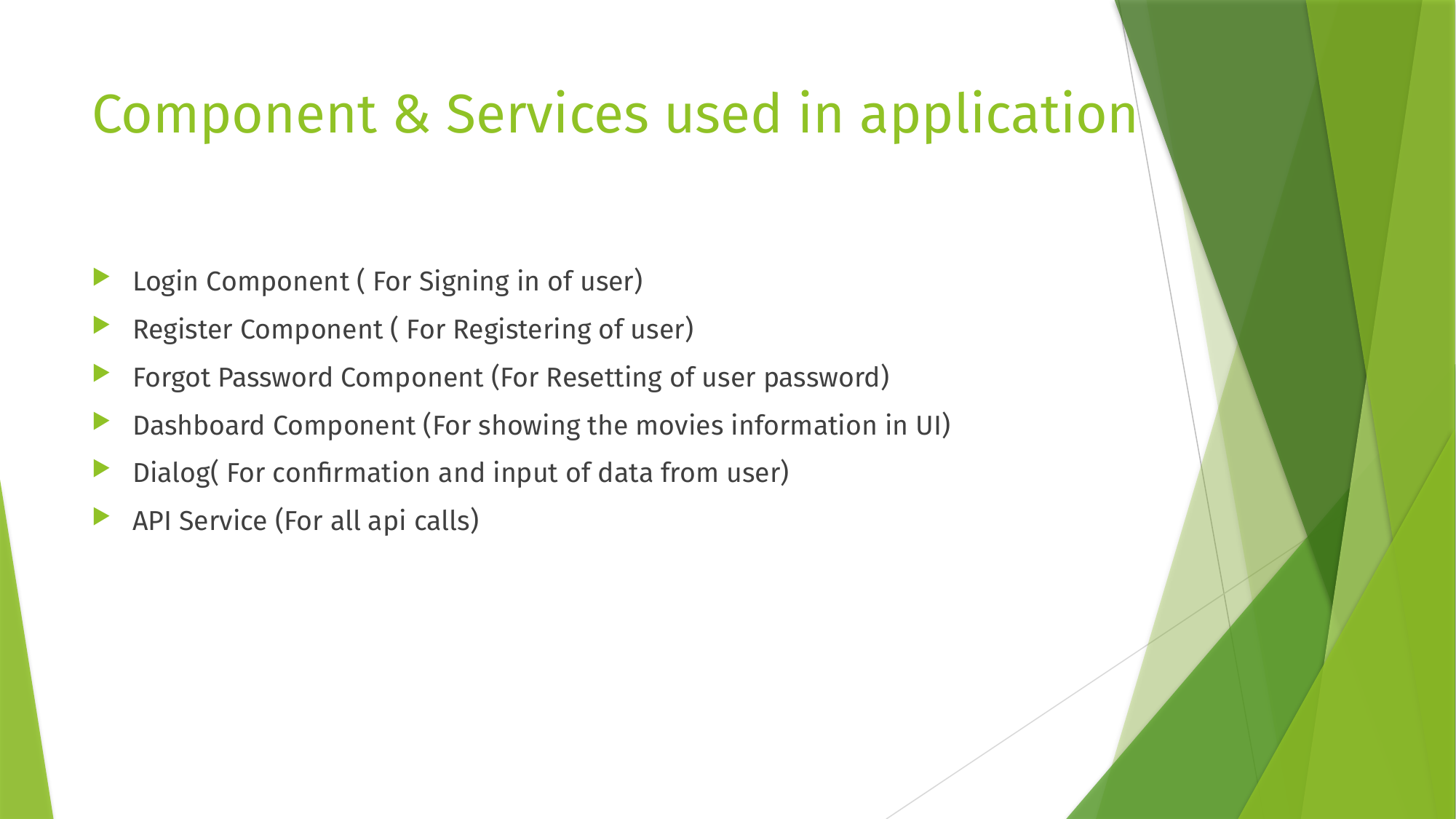

# Component & Services used in application
Login Component ( For Signing in of user)
Register Component ( For Registering of user)
Forgot Password Component (For Resetting of user password)
Dashboard Component (For showing the movies information in UI)
Dialog( For confirmation and input of data from user)
API Service (For all api calls)